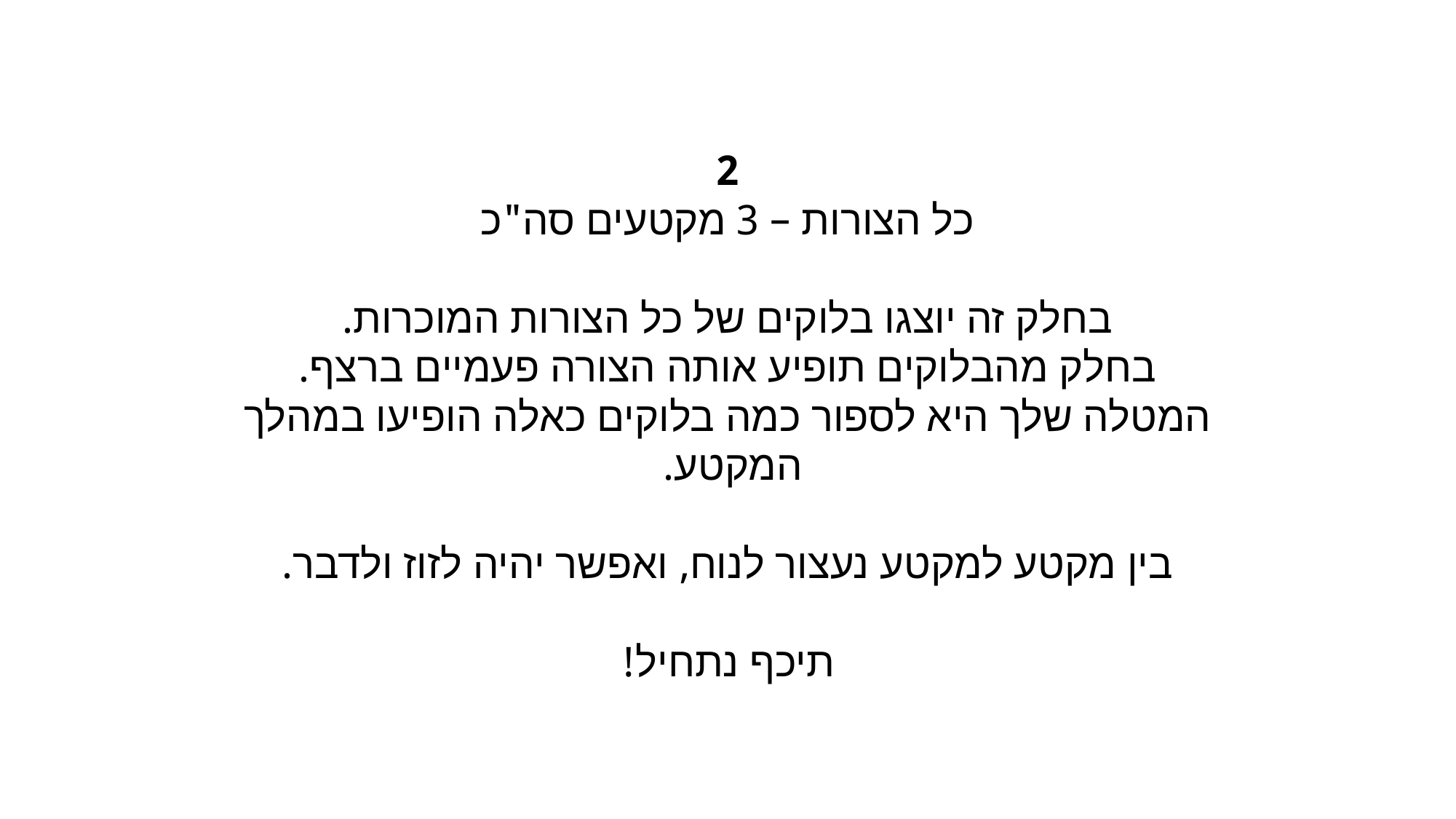

2
כל הצורות – 3 מקטעים סה"כ

 בחלק זה יוצגו בלוקים של כל הצורות המוכרות.
בחלק מהבלוקים תופיע אותה הצורה פעמיים ברצף.
המטלה שלך היא לספור כמה בלוקים כאלה הופיעו במהלך המקטע.

בין מקטע למקטע נעצור לנוח, ואפשר יהיה לזוז ולדבר.

תיכף נתחיל!